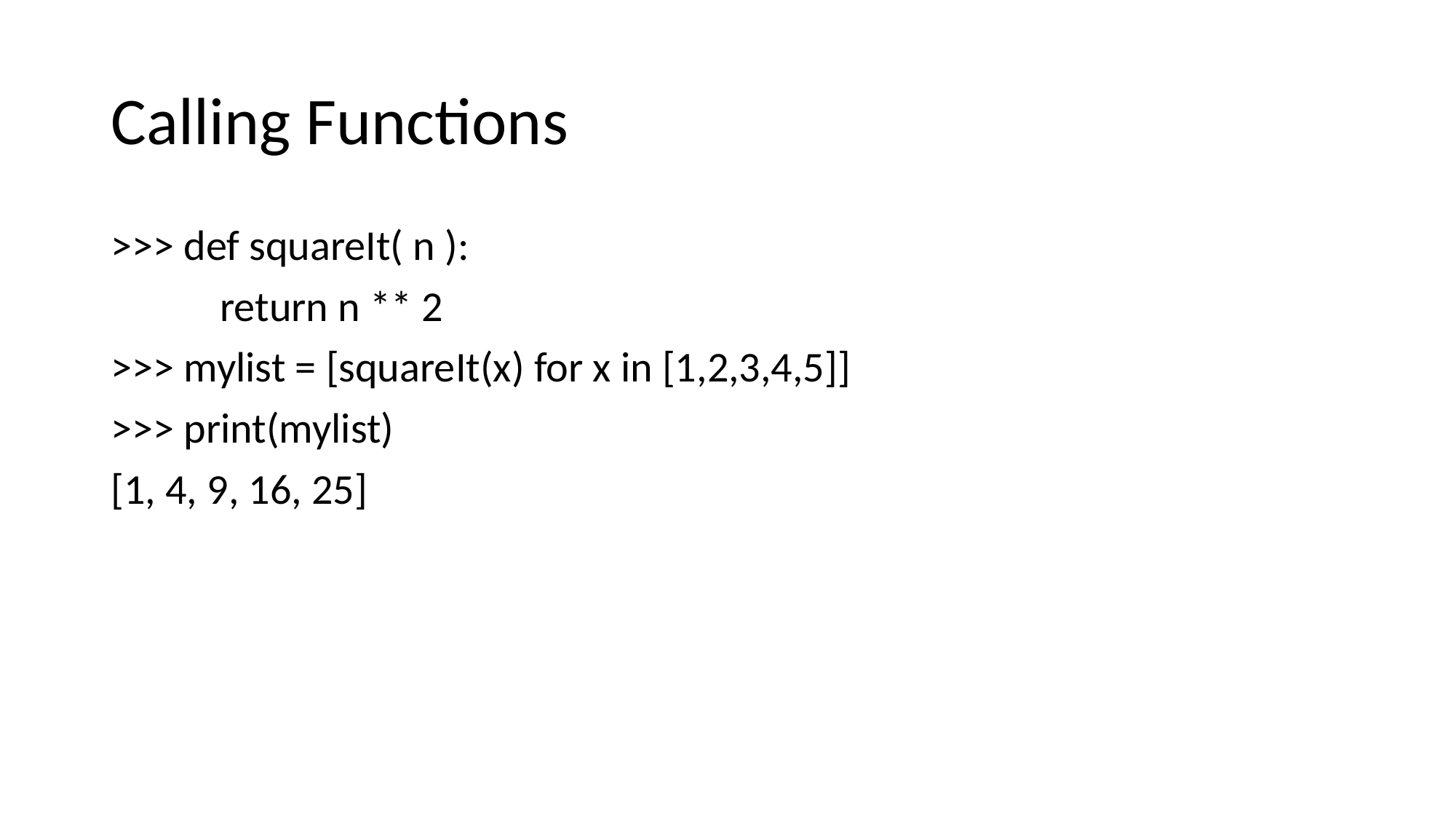

# Calling Functions
>>> def squareIt( n ):
	return n ** 2
>>> mylist = [squareIt(x) for x in [1,2,3,4,5]]
>>> print(mylist)
[1, 4, 9, 16, 25]